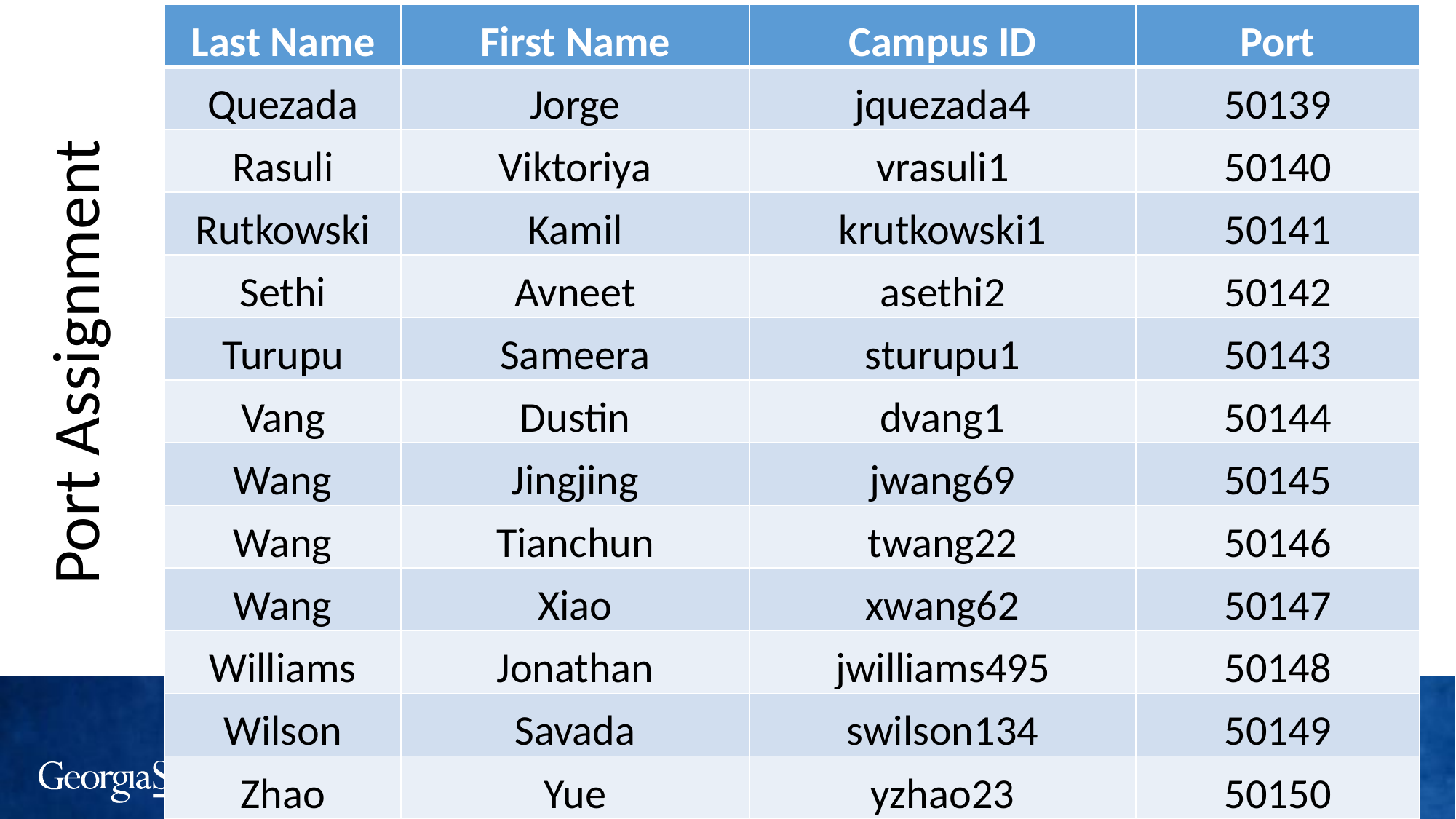

| Last Name | First Name | Campus ID | Port |
| --- | --- | --- | --- |
| Quezada | Jorge | jquezada4 | 50139 |
| Rasuli | Viktoriya | vrasuli1 | 50140 |
| Rutkowski | Kamil | krutkowski1 | 50141 |
| Sethi | Avneet | asethi2 | 50142 |
| Turupu | Sameera | sturupu1 | 50143 |
| Vang | Dustin | dvang1 | 50144 |
| Wang | Jingjing | jwang69 | 50145 |
| Wang | Tianchun | twang22 | 50146 |
| Wang | Xiao | xwang62 | 50147 |
| Williams | Jonathan | jwilliams495 | 50148 |
| Wilson | Savada | swilson134 | 50149 |
| Zhao | Yue | yzhao23 | 50150 |
# Port Assignment